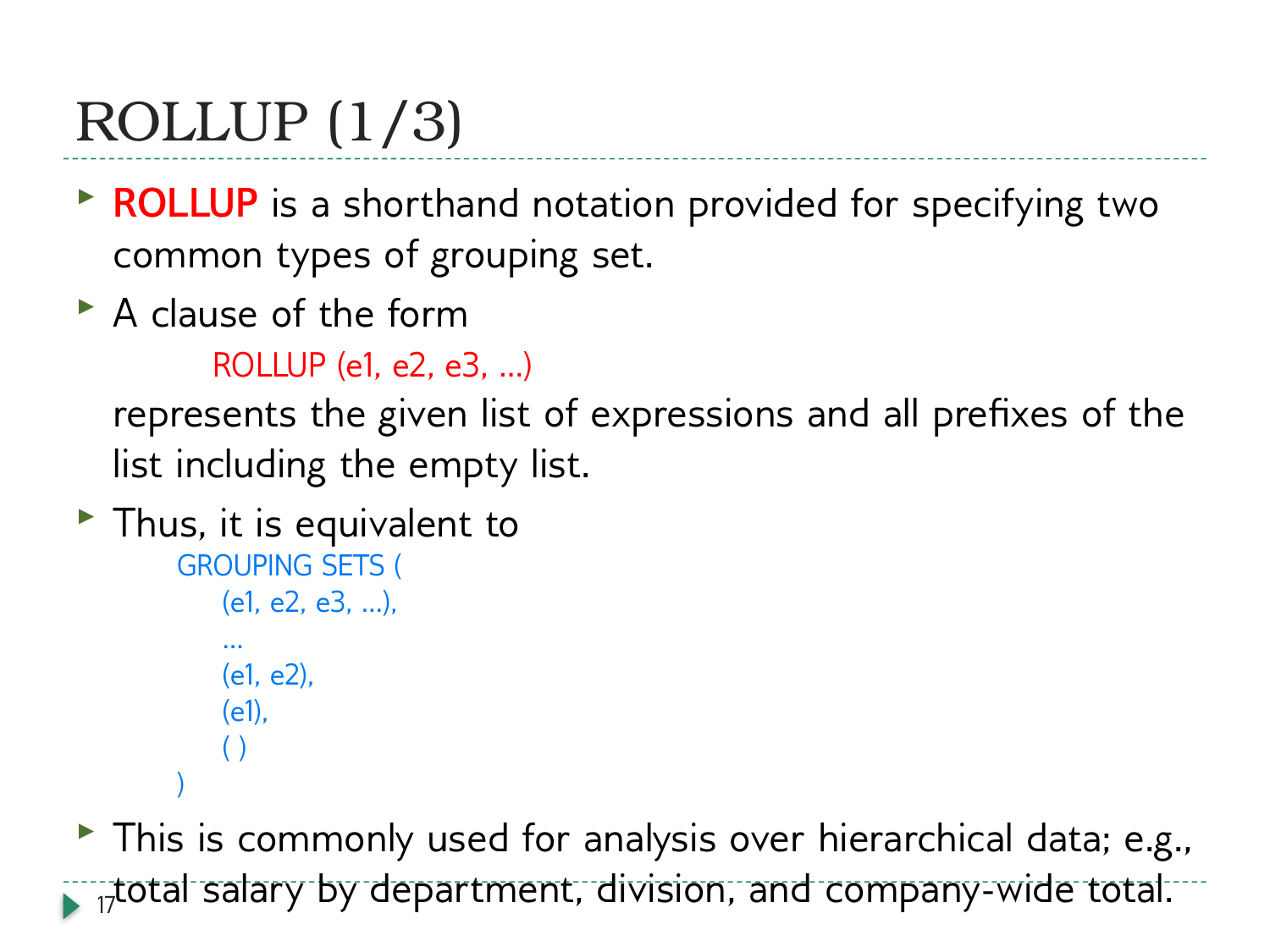

# ROLLUP (1/3)
ROLLUP is a shorthand notation provided for specifying two common types of grouping set.
A clause of the form
        ROLLUP (e1, e2, e3, …)
represents the given list of expressions and all prefixes of the list including the empty list.
Thus, it is equivalent to
       GROUPING SETS (
            (e1, e2, e3, …),
            …
            (e1, e2),
            (e1),
            ( )
       )
This is commonly used for analysis over hierarchical data; e.g., total salary by department, division, and company-wide total.

17